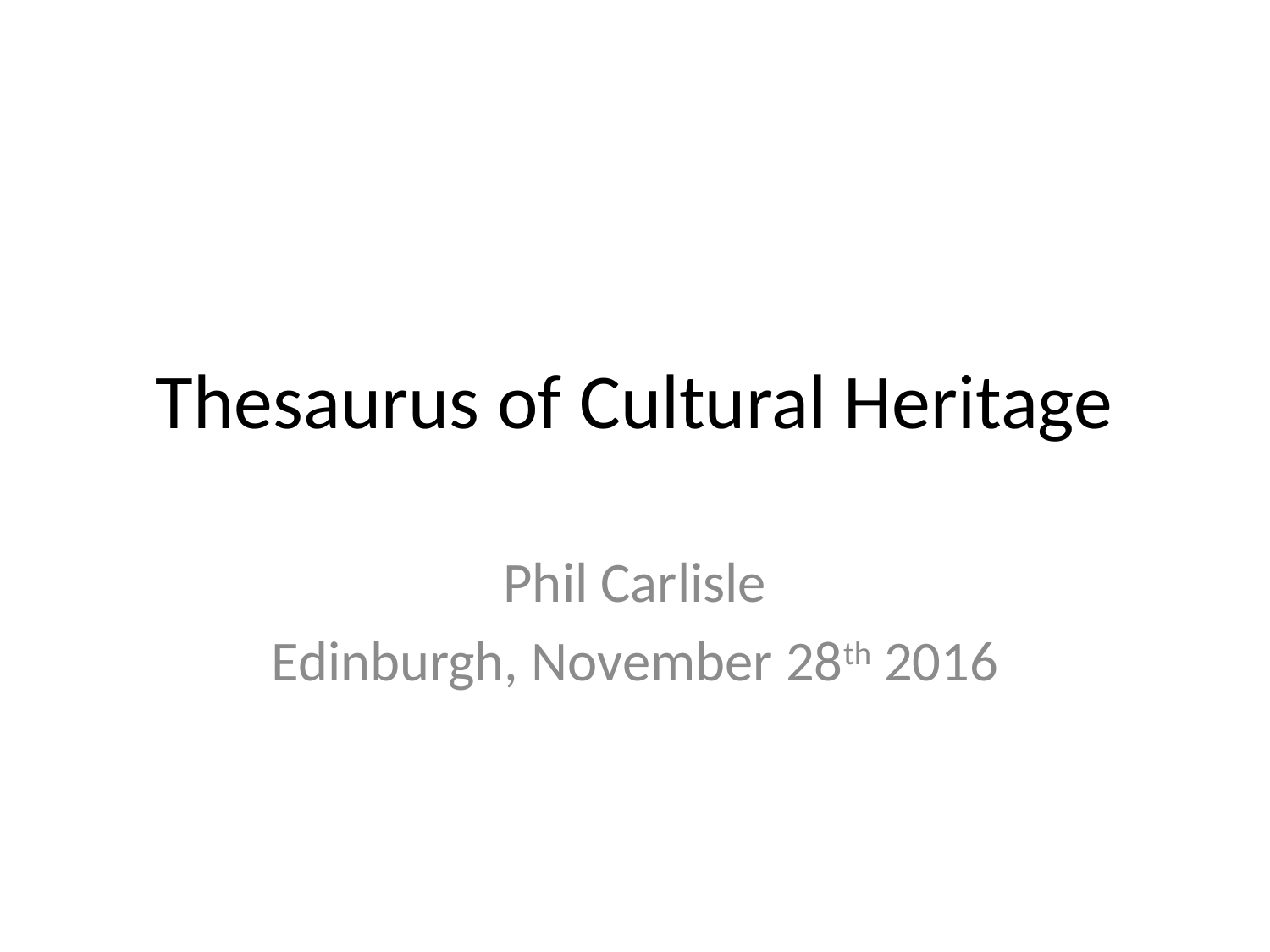

# Thesaurus of Cultural Heritage
Phil Carlisle
Edinburgh, November 28th 2016